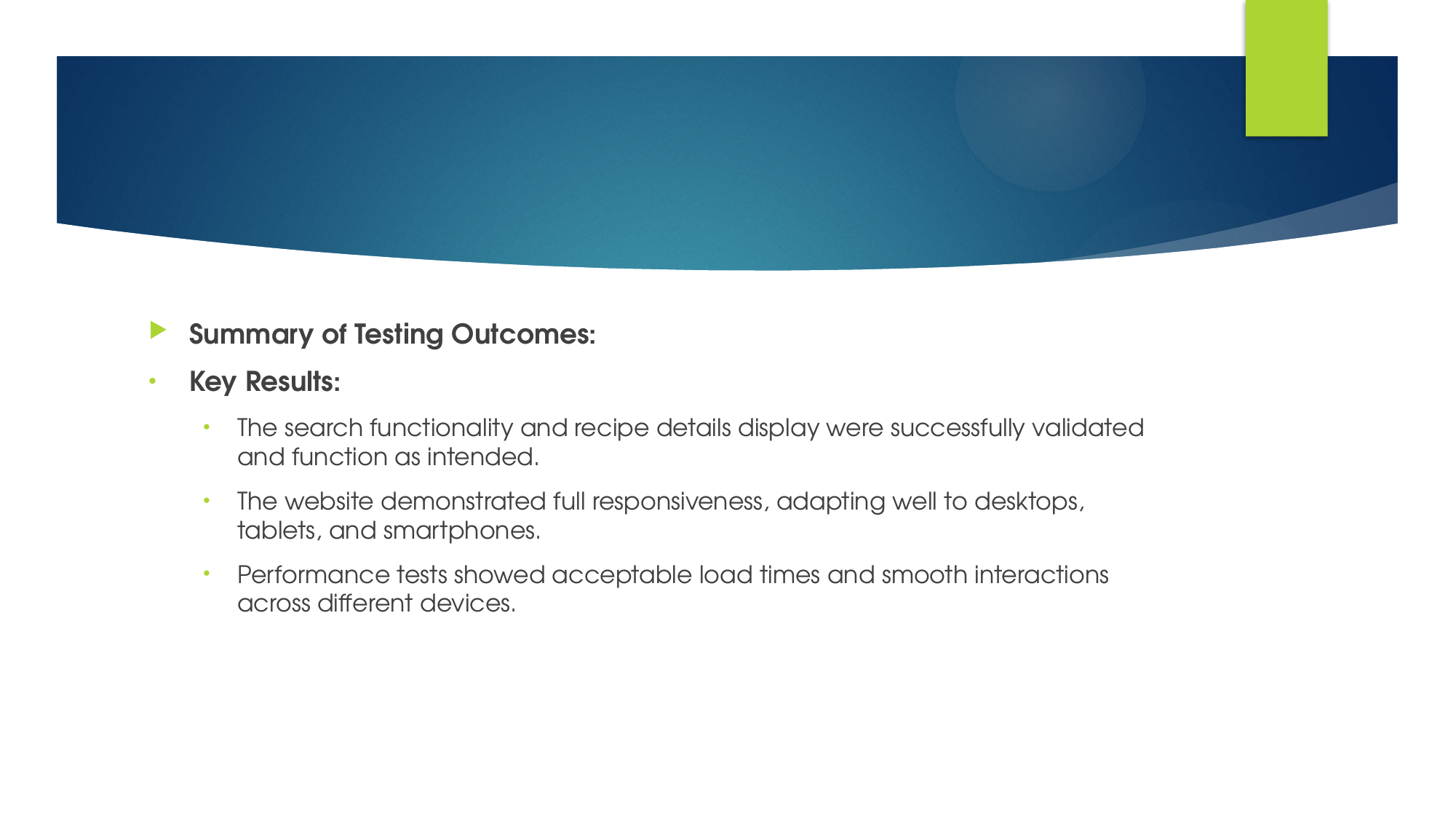

#
Summary of Testing Outcomes:
Key Results:
The search functionality and recipe details display were successfully validated and function as intended.
The website demonstrated full responsiveness, adapting well to desktops, tablets, and smartphones.
Performance tests showed acceptable load times and smooth interactions across different devices.